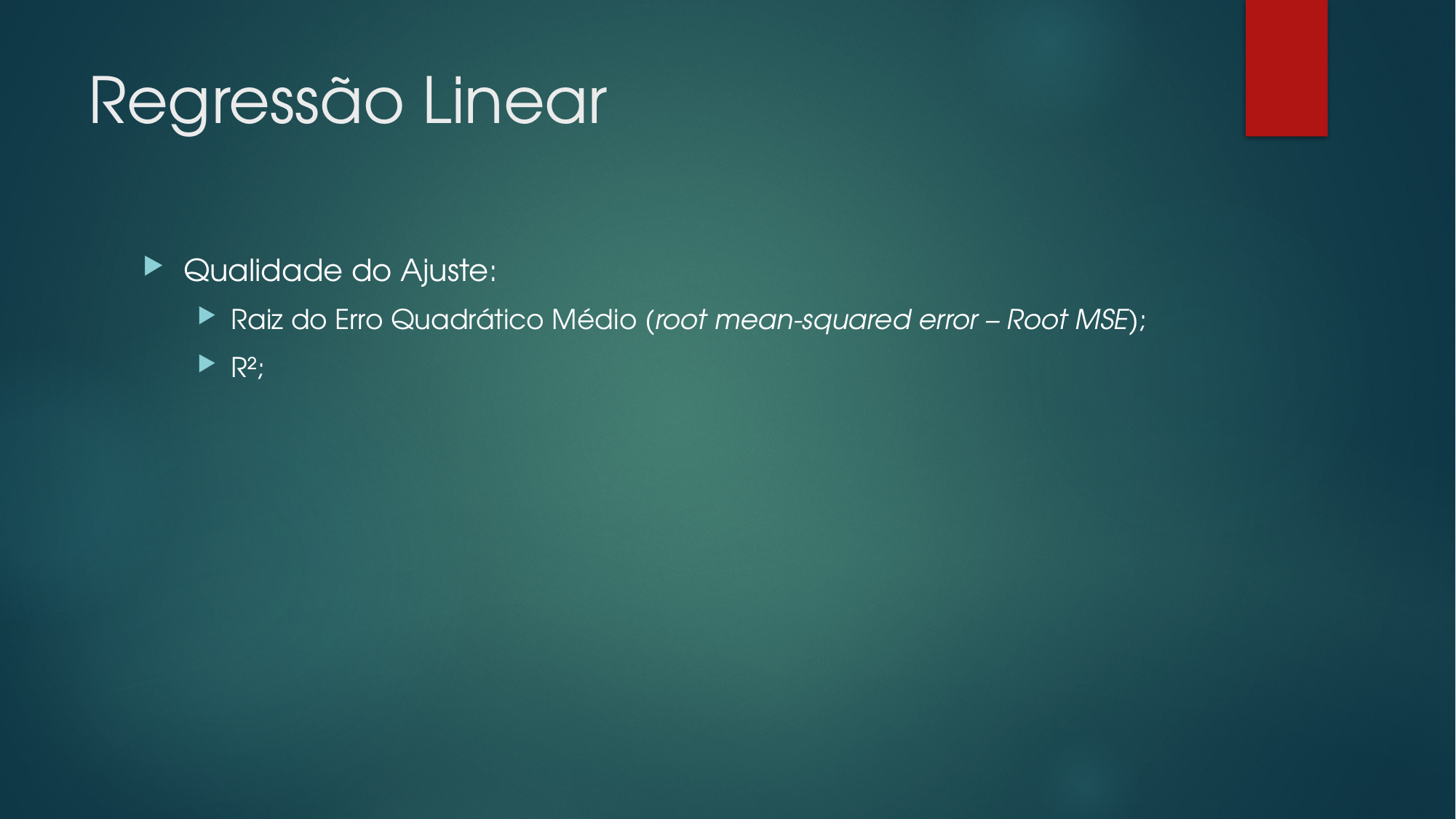

# Regressão Linear
Qualidade do Ajuste:
Raiz do Erro Quadrático Médio (root mean-squared error – Root MSE);
R²;